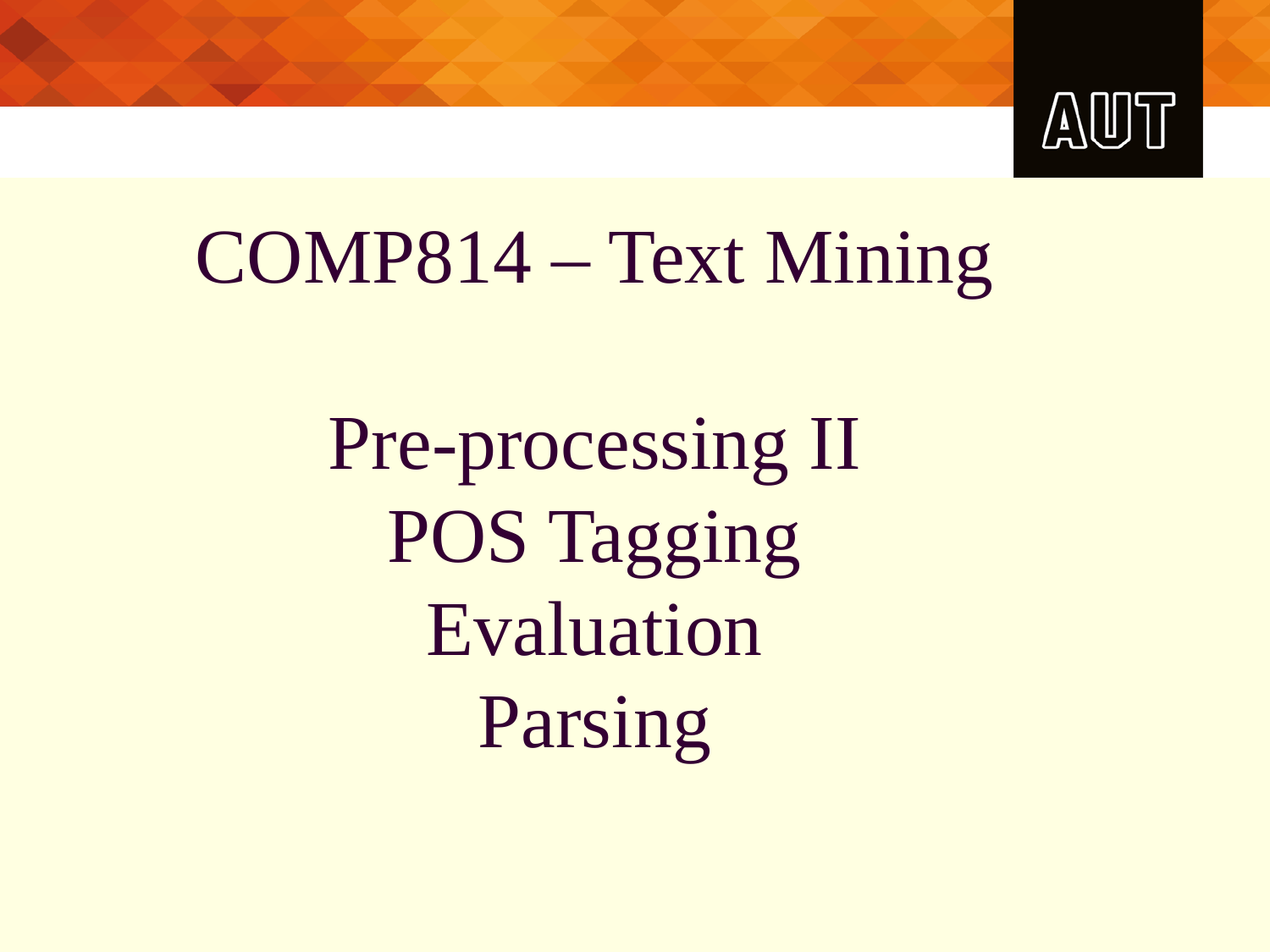

# COMP814 – Text Mining Pre-processing II POS Tagging Evaluation Parsing